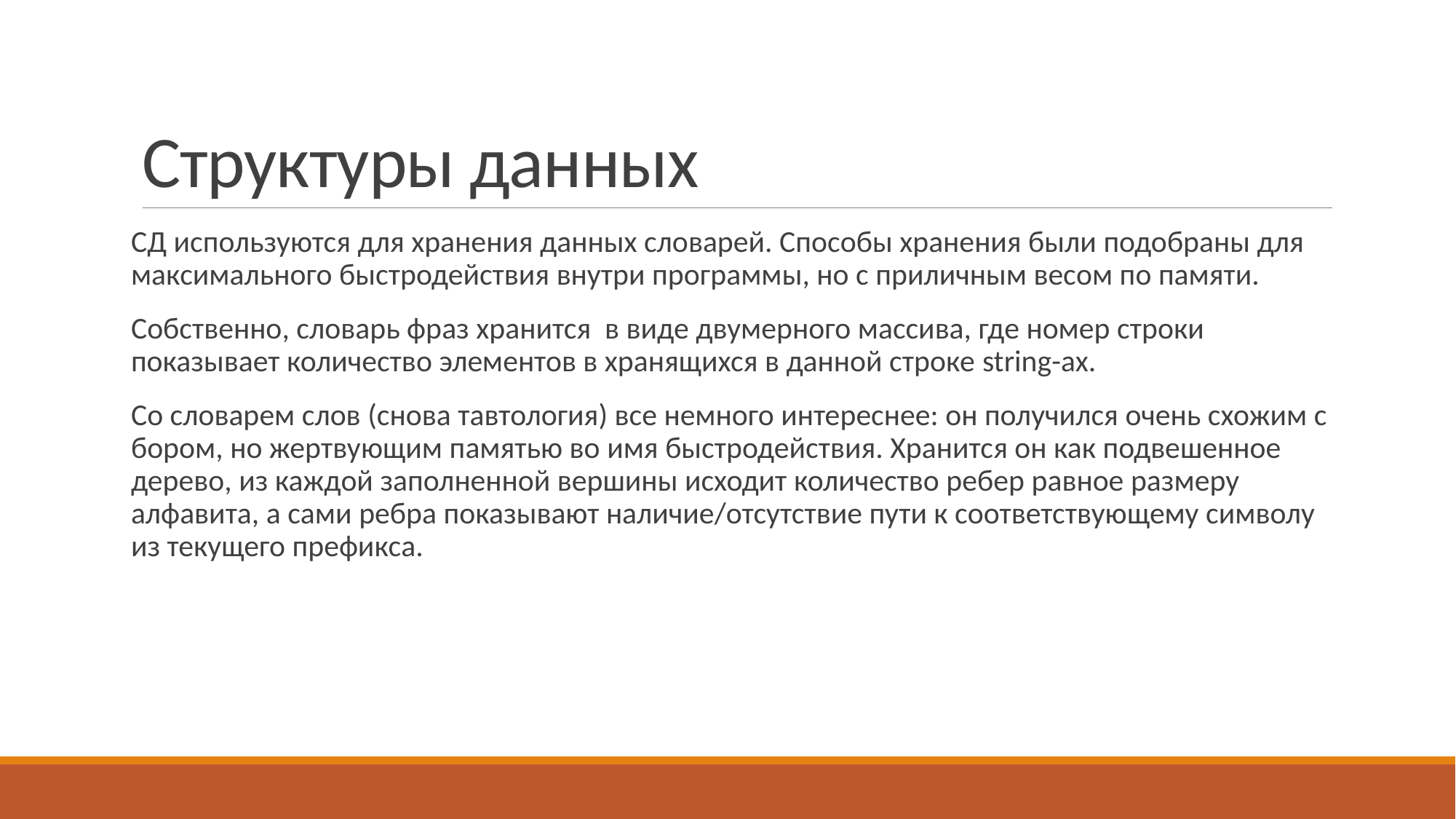

# Структуры данных
СД используются для хранения данных словарей. Способы хранения были подобраны для максимального быстродействия внутри программы, но с приличным весом по памяти.
Собственно, словарь фраз хранится  в виде двумерного массива, где номер строки показывает количество элементов в хранящихся в данной строке string-ах.
Со словарем слов (снова тавтология) все немного интереснее: он получился очень схожим с бором, но жертвующим памятью во имя быстродействия. Хранится он как подвешенное дерево, из каждой заполненной вершины исходит количество ребер равное размеру алфавита, а сами ребра показывают наличие/отсутствие пути к соответствующему символу из текущего префикса.